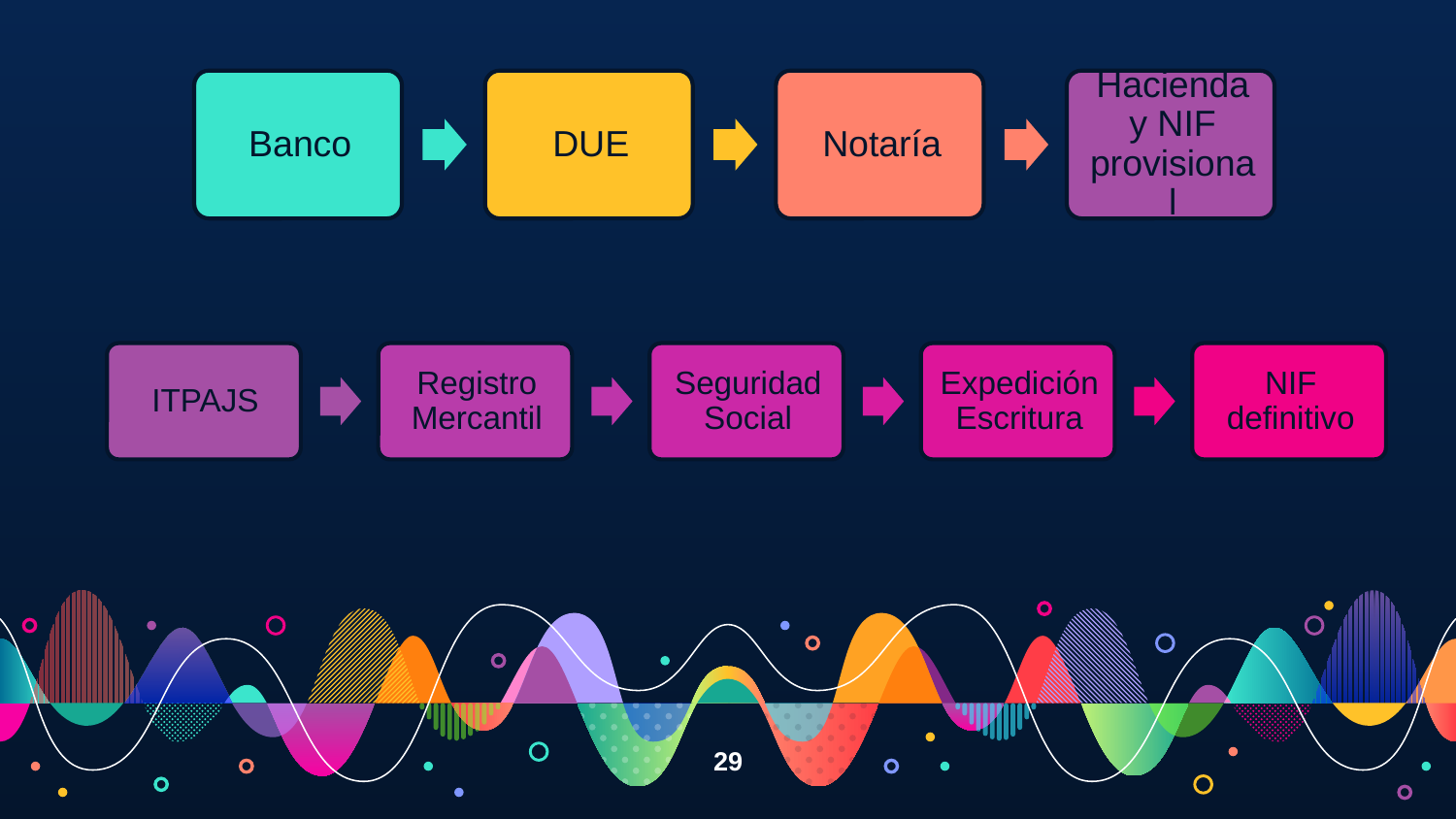

Banco

DUE

Notaría

Hacienda y NIF provisional
ITPAJS

Registro Mercantil

Seguridad Social

Expedición Escritura

NIF definitivo
29